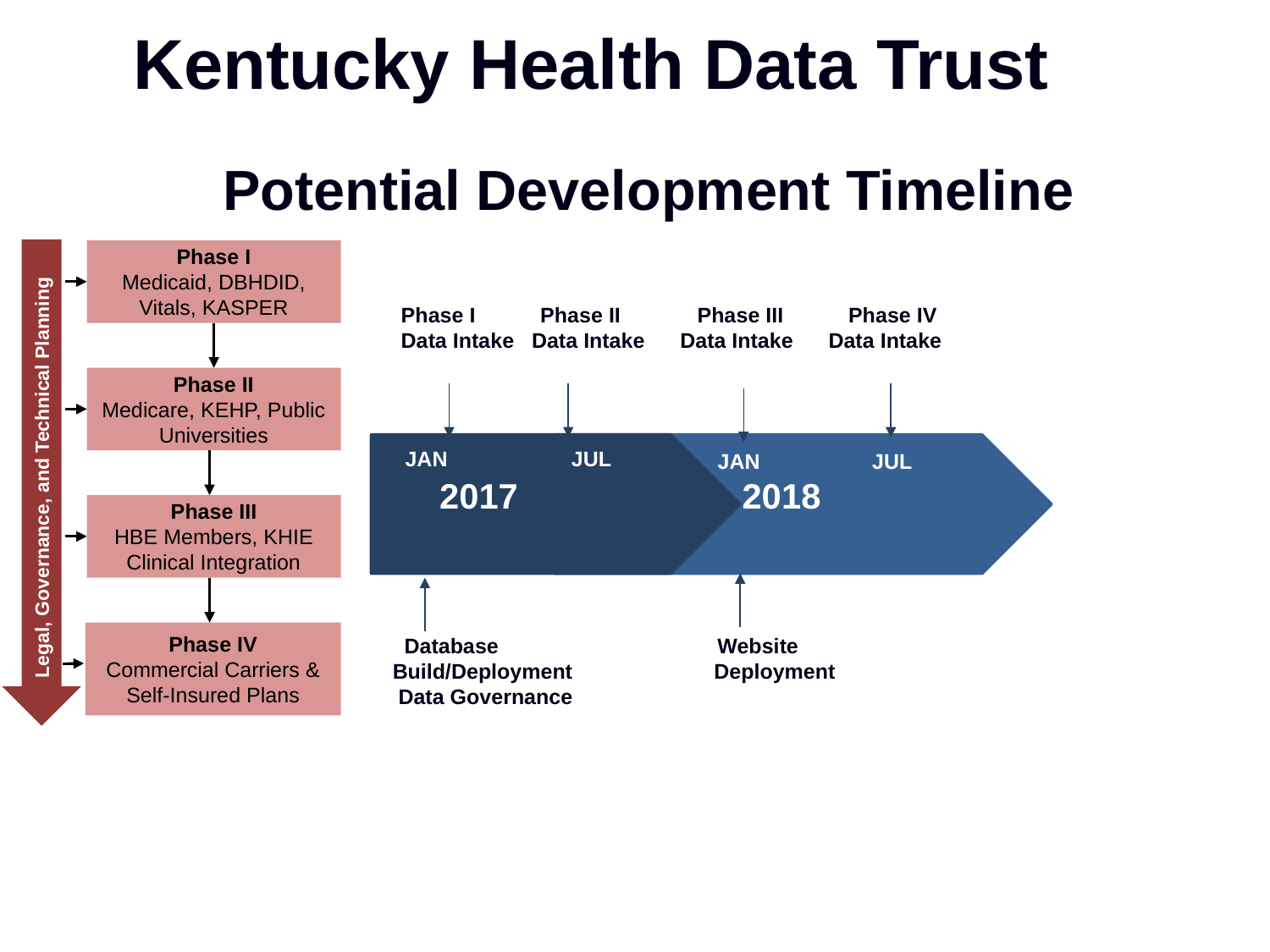

Kentucky Health Data Trust
Potential Development Timeline
Phase I
Medicaid, DBHDID, Vitals, KASPER
Phase II
Medicare, KEHP, Public Universities
Phase III
HBE Members, KHIE Clinical Integration
Phase IV
Commercial Carriers & Self-Insured Plans
     Phase I           Phase II             Phase III           Phase IV
     Data Intake   Data Intake      Data Intake      Data Intake

JAN                     JUL

      OCT-DEC
                    JAN                   JUL

Legal, Governance, and Technical Planning
   2017                       2018
  Database                        	            Website
Build/Deployment                        Deployment
 Data Governance